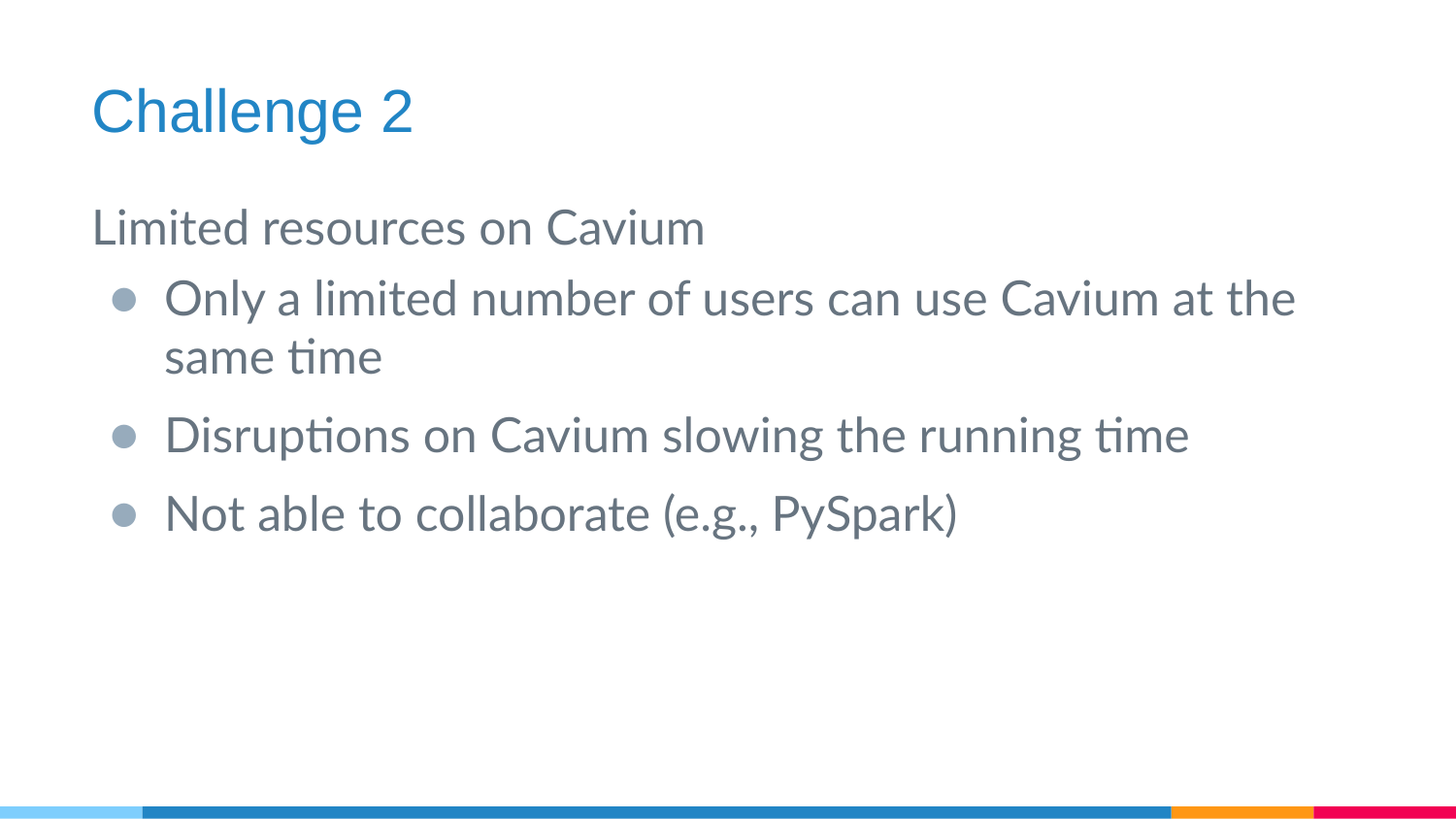

# Challenge 2
Limited resources on Cavium
Only a limited number of users can use Cavium at the same time
Disruptions on Cavium slowing the running time
Not able to collaborate (e.g., PySpark)